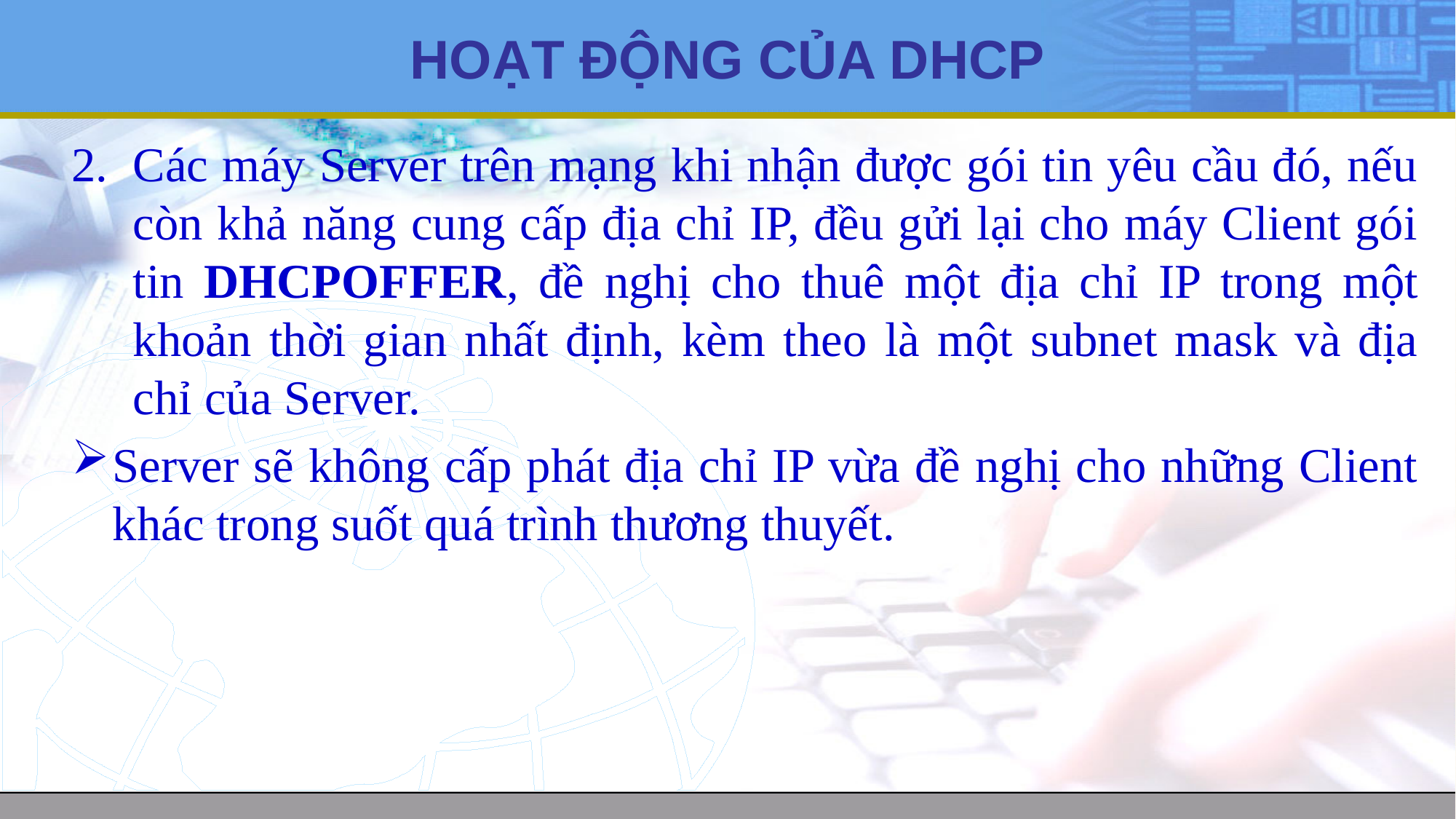

# HOẠT ĐỘNG CỦA DHCP
Các máy Server trên mạng khi nhận được gói tin yêu cầu đó, nếu còn khả năng cung cấp địa chỉ IP, đều gửi lại cho máy Client gói tin DHCPOFFER, đề nghị cho thuê một địa chỉ IP trong một khoản thời gian nhất định, kèm theo là một subnet mask và địa chỉ của Server.
Server sẽ không cấp phát địa chỉ IP vừa đề nghị cho những Client khác trong suốt quá trình thương thuyết.